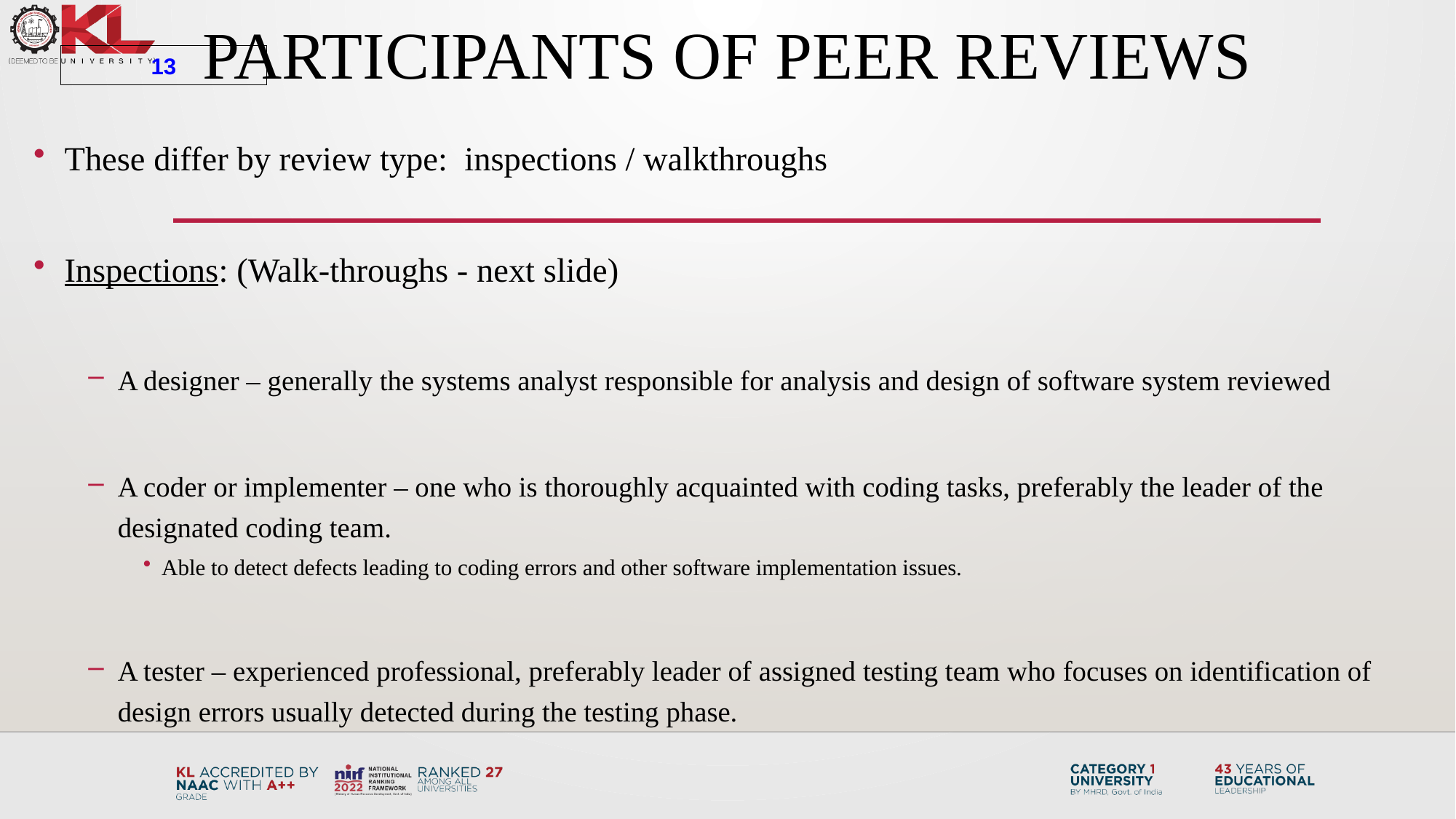

# Participants of Peer Reviews
13
These differ by review type:  inspections / walkthroughs

Inspections: (Walk-throughs - next slide)

A designer – generally the systems analyst responsible for analysis and design of software system reviewed

A coder or implementer – one who is thoroughly acquainted with coding tasks, preferably the leader of the designated coding team.
Able to detect defects leading to coding errors and other software implementation issues.

A tester – experienced professional, preferably leader of assigned testing team who focuses on identification of design errors usually detected during the testing phase.